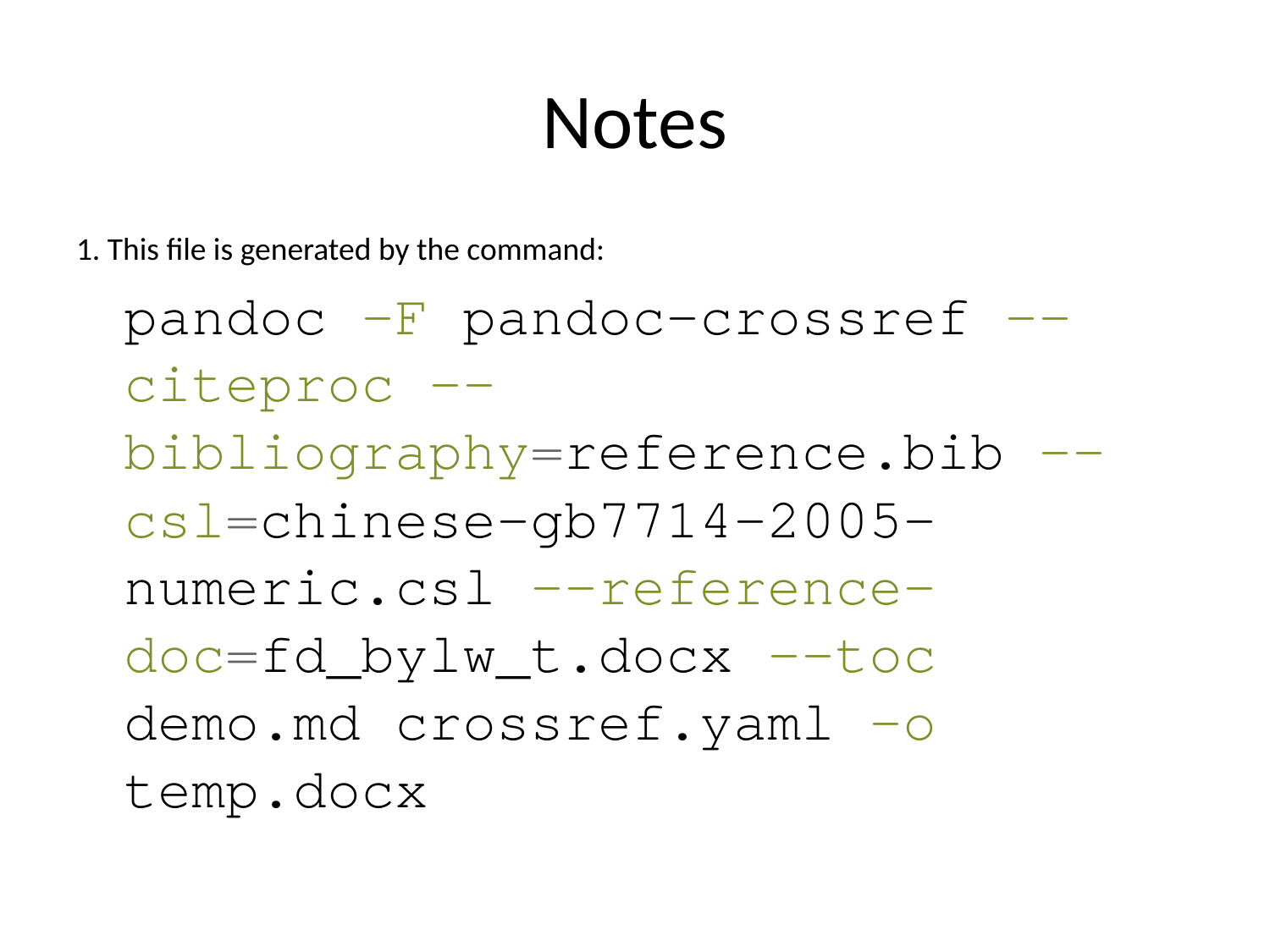

# Notes
1. This file is generated by the command:
pandoc -F pandoc-crossref --citeproc --bibliography=reference.bib --csl=chinese-gb7714-2005-numeric.csl --reference-doc=fd_bylw_t.docx --toc demo.md crossref.yaml -o temp.docx